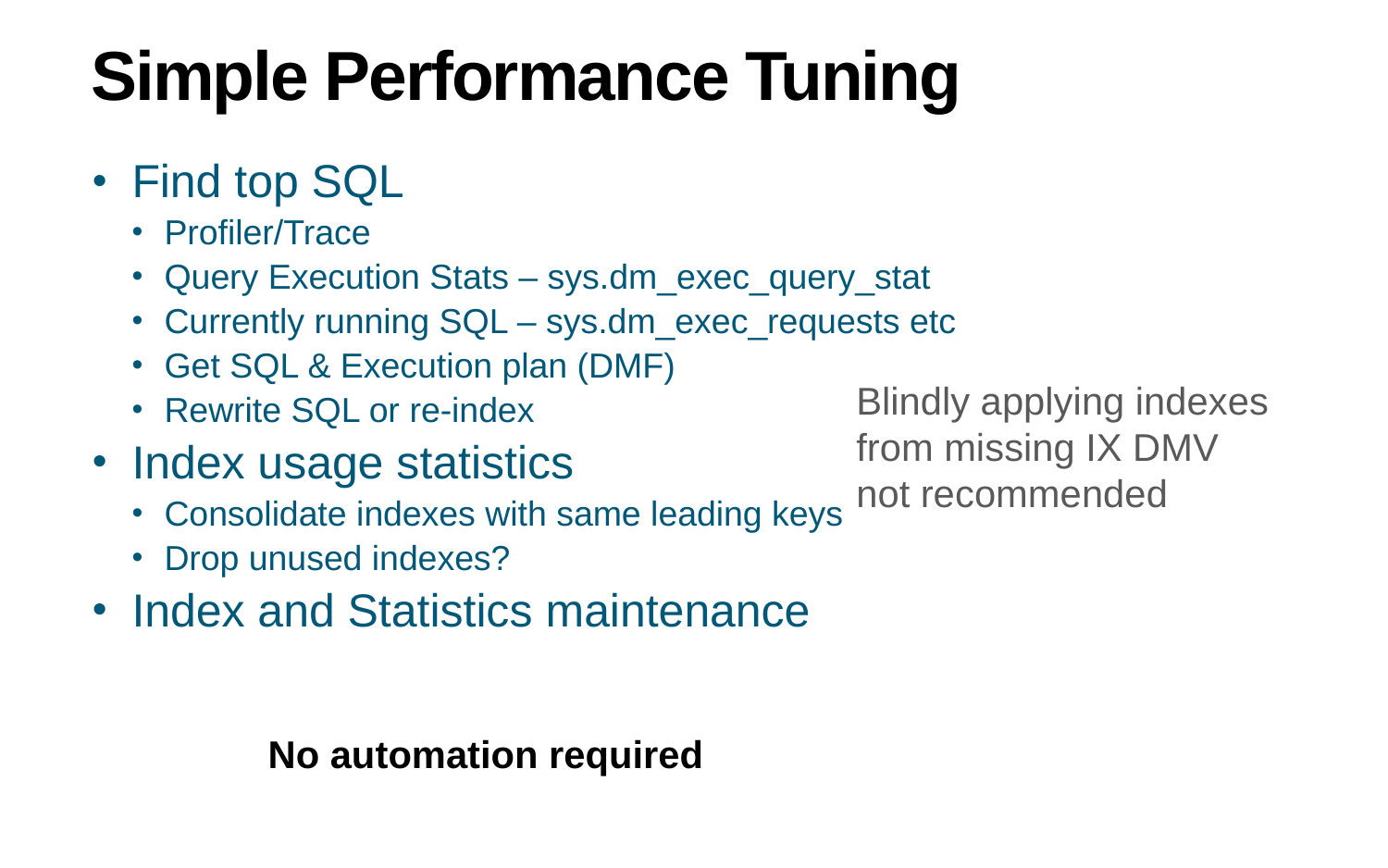

# Simple Performance Tuning
Find top SQL
Profiler/Trace
Query Execution Stats – sys.dm_exec_query_stat
Currently running SQL – sys.dm_exec_requests etc
Get SQL & Execution plan (DMF)
Rewrite SQL or re-index
Index usage statistics
Consolidate indexes with same leading keys
Drop unused indexes?
Index and Statistics maintenance
Blindly applying indexes
from missing IX DMV
not recommended
No automation required